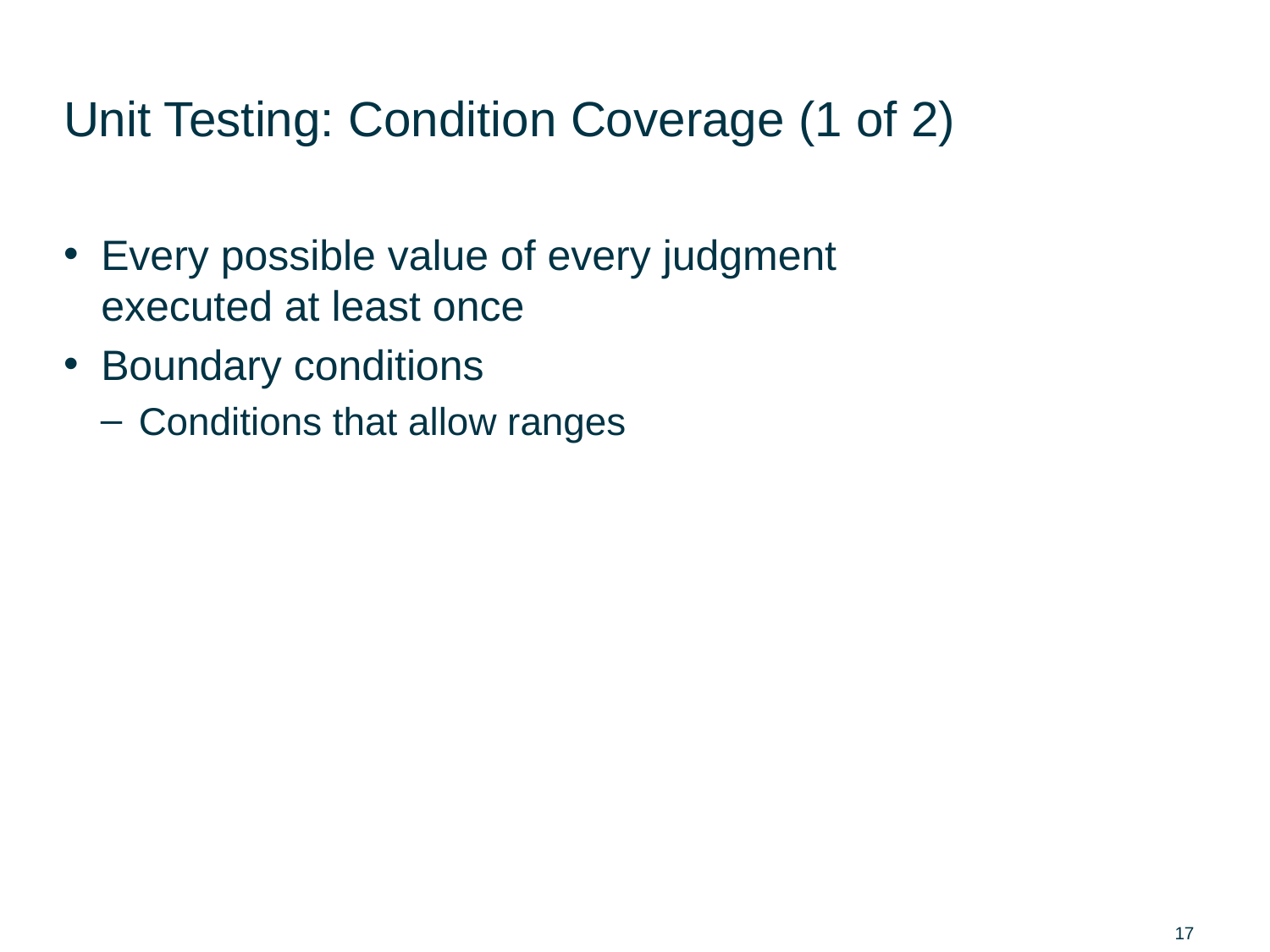

# Unit Testing: Condition Coverage (1 of 2)

Every possible value of every judgment executed at least once
Boundary conditions
Conditions that allow ranges
17